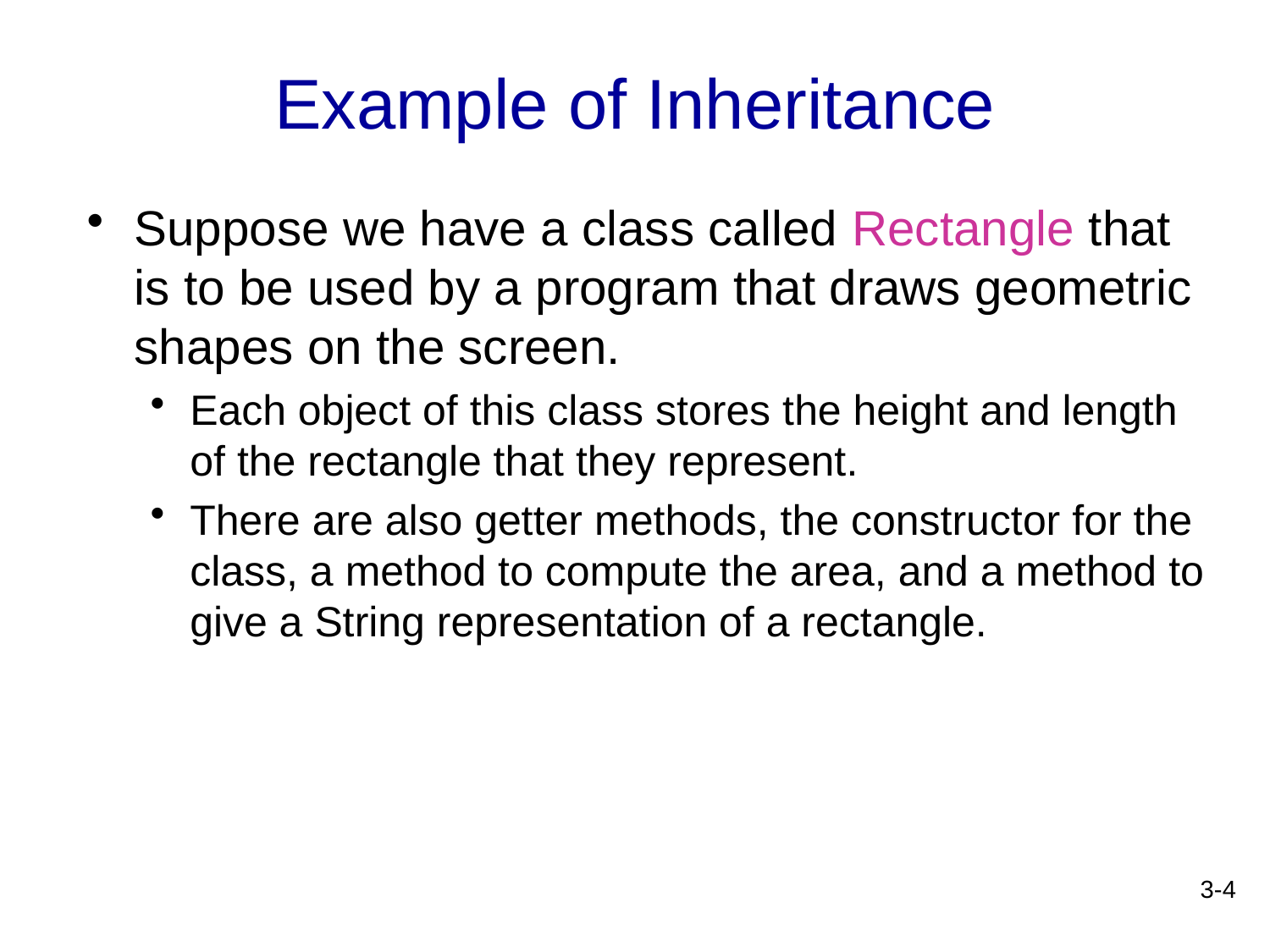

# Example of Inheritance
Suppose we have a class called Rectangle that is to be used by a program that draws geometric shapes on the screen.
Each object of this class stores the height and length of the rectangle that they represent.
There are also getter methods, the constructor for the class, a method to compute the area, and a method to give a String representation of a rectangle.
3-4